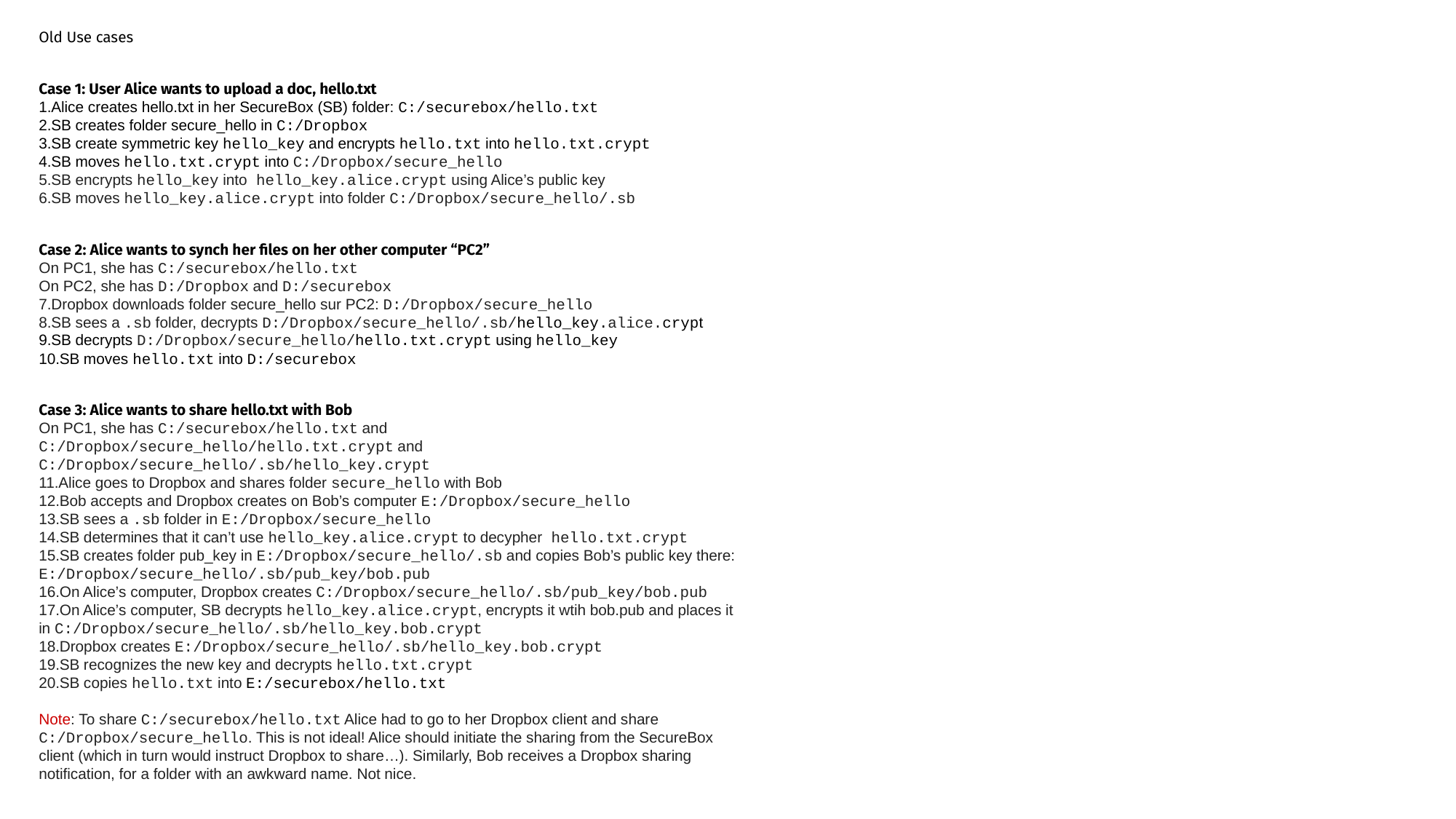

Old Use cases
Case 1: User Alice wants to upload a doc, hello.txt
Alice creates hello.txt in her SecureBox (SB) folder: C:/securebox/hello.txt
SB creates folder secure_hello in C:/Dropbox
SB create symmetric key hello_key and encrypts hello.txt into hello.txt.crypt
SB moves hello.txt.crypt into C:/Dropbox/secure_hello
SB encrypts hello_key into hello_key.alice.crypt using Alice’s public key
SB moves hello_key.alice.crypt into folder C:/Dropbox/secure_hello/.sb
Case 2: Alice wants to synch her files on her other computer “PC2”
On PC1, she has C:/securebox/hello.txt
On PC2, she has D:/Dropbox and D:/securebox
Dropbox downloads folder secure_hello sur PC2: D:/Dropbox/secure_hello
SB sees a .sb folder, decrypts D:/Dropbox/secure_hello/.sb/hello_key.alice.crypt
SB decrypts D:/Dropbox/secure_hello/hello.txt.crypt using hello_key
SB moves hello.txt into D:/securebox
Case 3: Alice wants to share hello.txt with Bob
On PC1, she has C:/securebox/hello.txt and C:/Dropbox/secure_hello/hello.txt.crypt and C:/Dropbox/secure_hello/.sb/hello_key.crypt
Alice goes to Dropbox and shares folder secure_hello with Bob
Bob accepts and Dropbox creates on Bob’s computer E:/Dropbox/secure_hello
SB sees a .sb folder in E:/Dropbox/secure_hello
SB determines that it can’t use hello_key.alice.crypt to decypher hello.txt.crypt
SB creates folder pub_key in E:/Dropbox/secure_hello/.sb and copies Bob’s public key there: E:/Dropbox/secure_hello/.sb/pub_key/bob.pub
On Alice’s computer, Dropbox creates C:/Dropbox/secure_hello/.sb/pub_key/bob.pub
On Alice’s computer, SB decrypts hello_key.alice.crypt, encrypts it wtih bob.pub and places it in C:/Dropbox/secure_hello/.sb/hello_key.bob.crypt
Dropbox creates E:/Dropbox/secure_hello/.sb/hello_key.bob.crypt
SB recognizes the new key and decrypts hello.txt.crypt
SB copies hello.txt into E:/securebox/hello.txt

Note: To share C:/securebox/hello.txt Alice had to go to her Dropbox client and share C:/Dropbox/secure_hello. This is not ideal! Alice should initiate the sharing from the SecureBox client (which in turn would instruct Dropbox to share…). Similarly, Bob receives a Dropbox sharing notification, for a folder with an awkward name. Not nice.